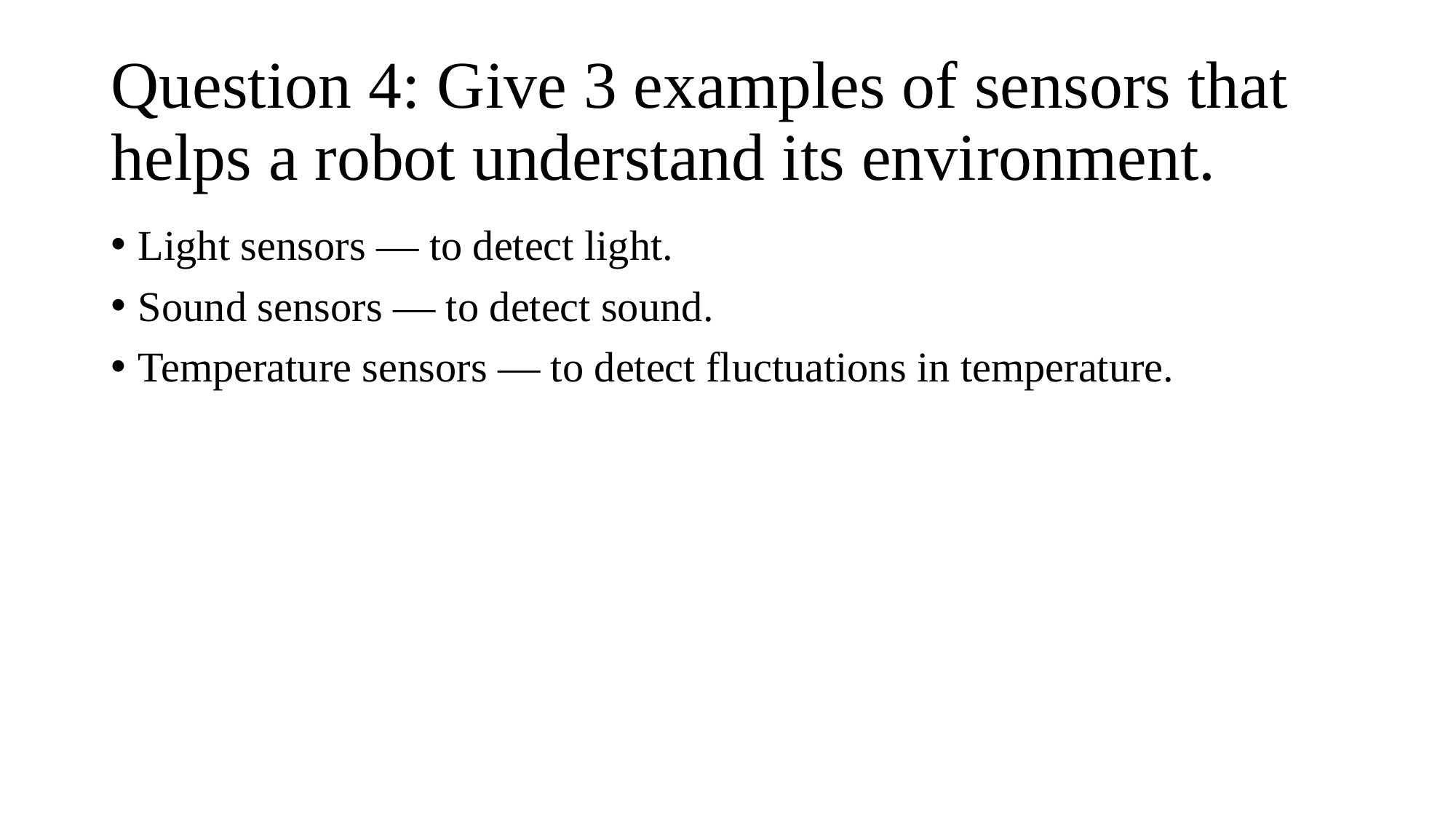

# Question 4: Give 3 examples of sensors that helps a robot understand its environment.
Light sensors — to detect light.
Sound sensors — to detect sound.
Temperature sensors — to detect fluctuations in temperature.